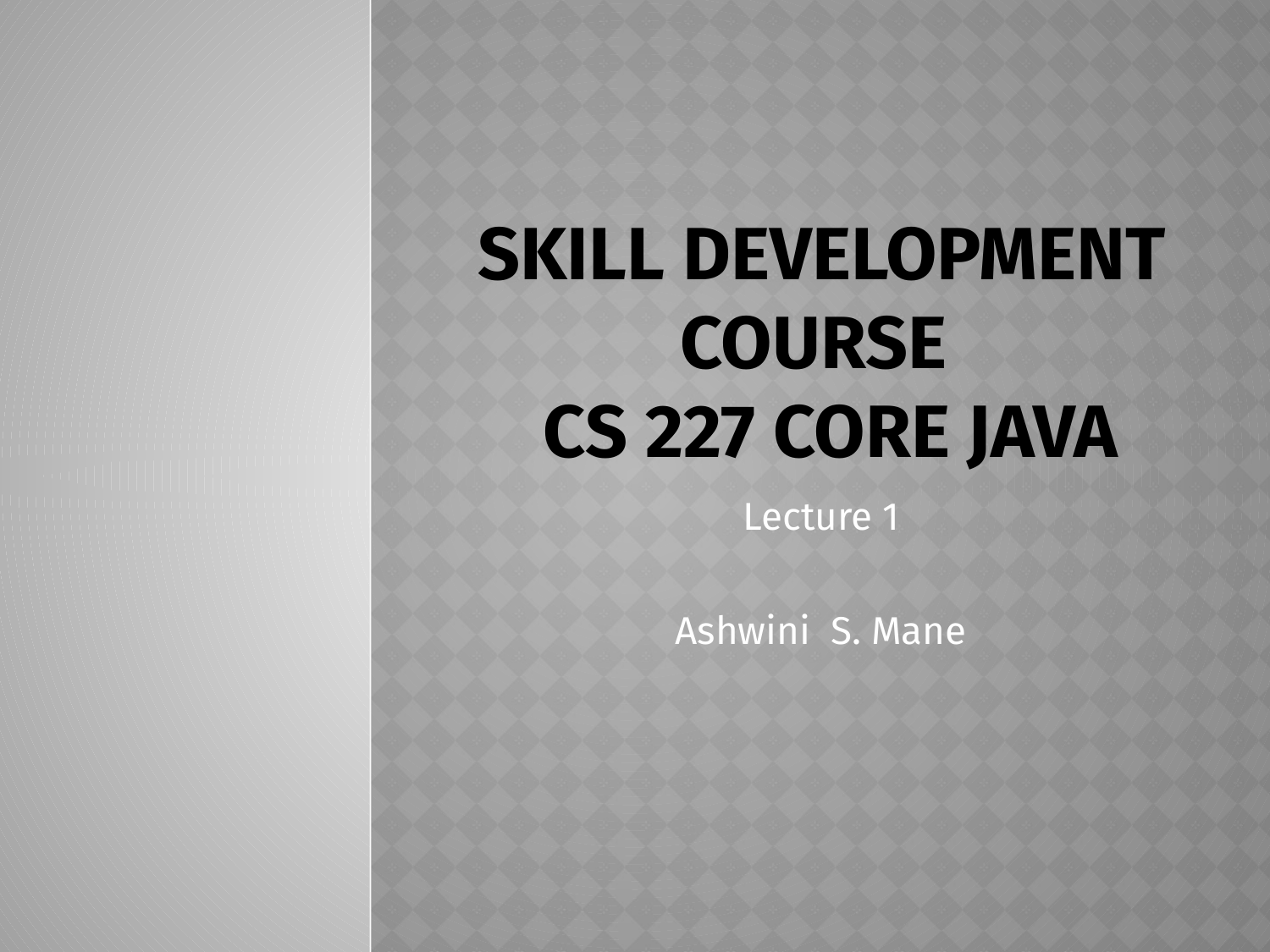

# Skill Development Course cs 227 Core Java
Lecture 1

Ashwini  S. Mane